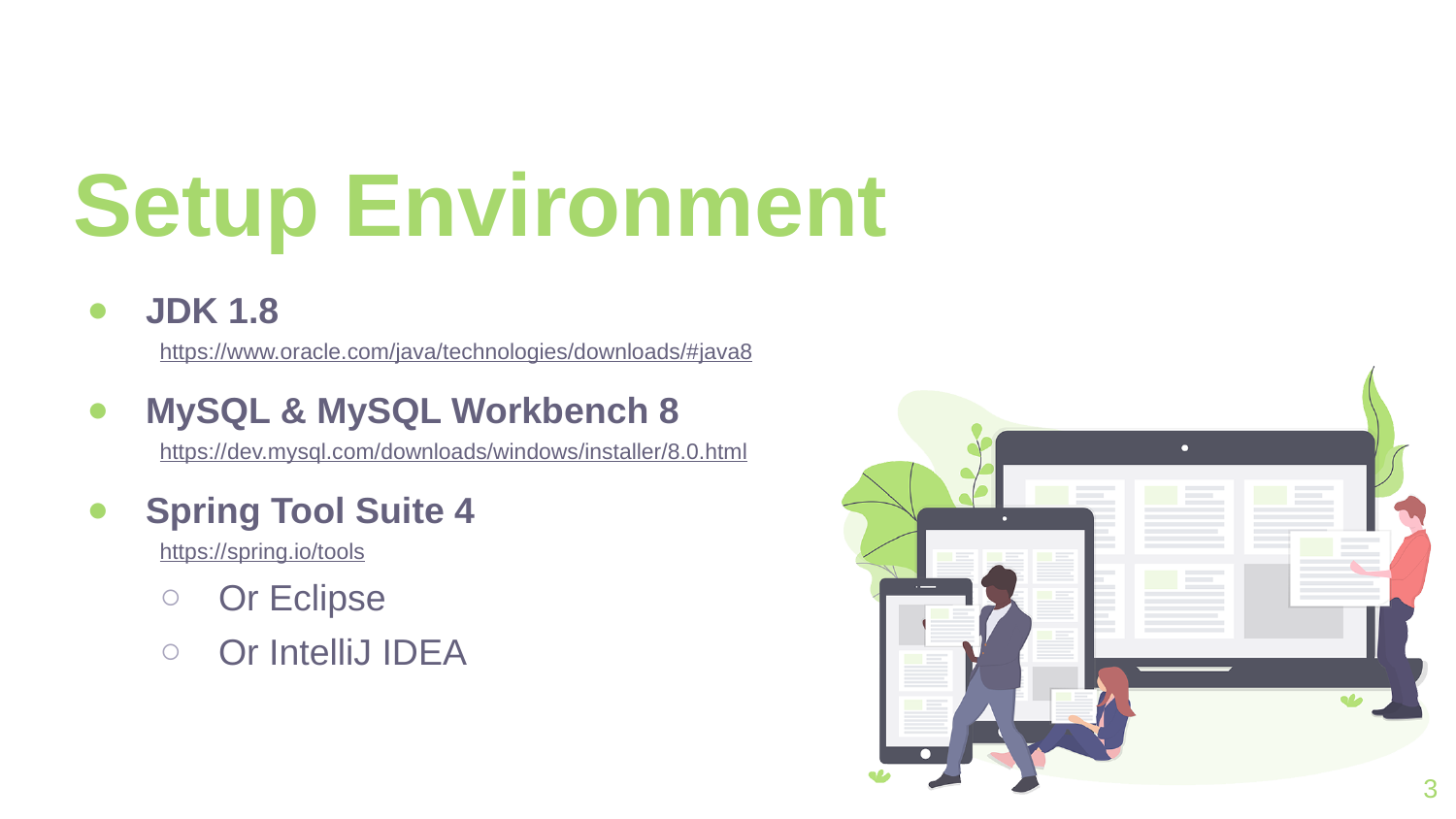

# Setup Environment
JDK 1.8
https://www.oracle.com/java/technologies/downloads/#java8
MySQL & MySQL Workbench 8
https://dev.mysql.com/downloads/windows/installer/8.0.html
Spring Tool Suite 4
https://spring.io/tools
Or Eclipse
Or IntelliJ IDEA

3